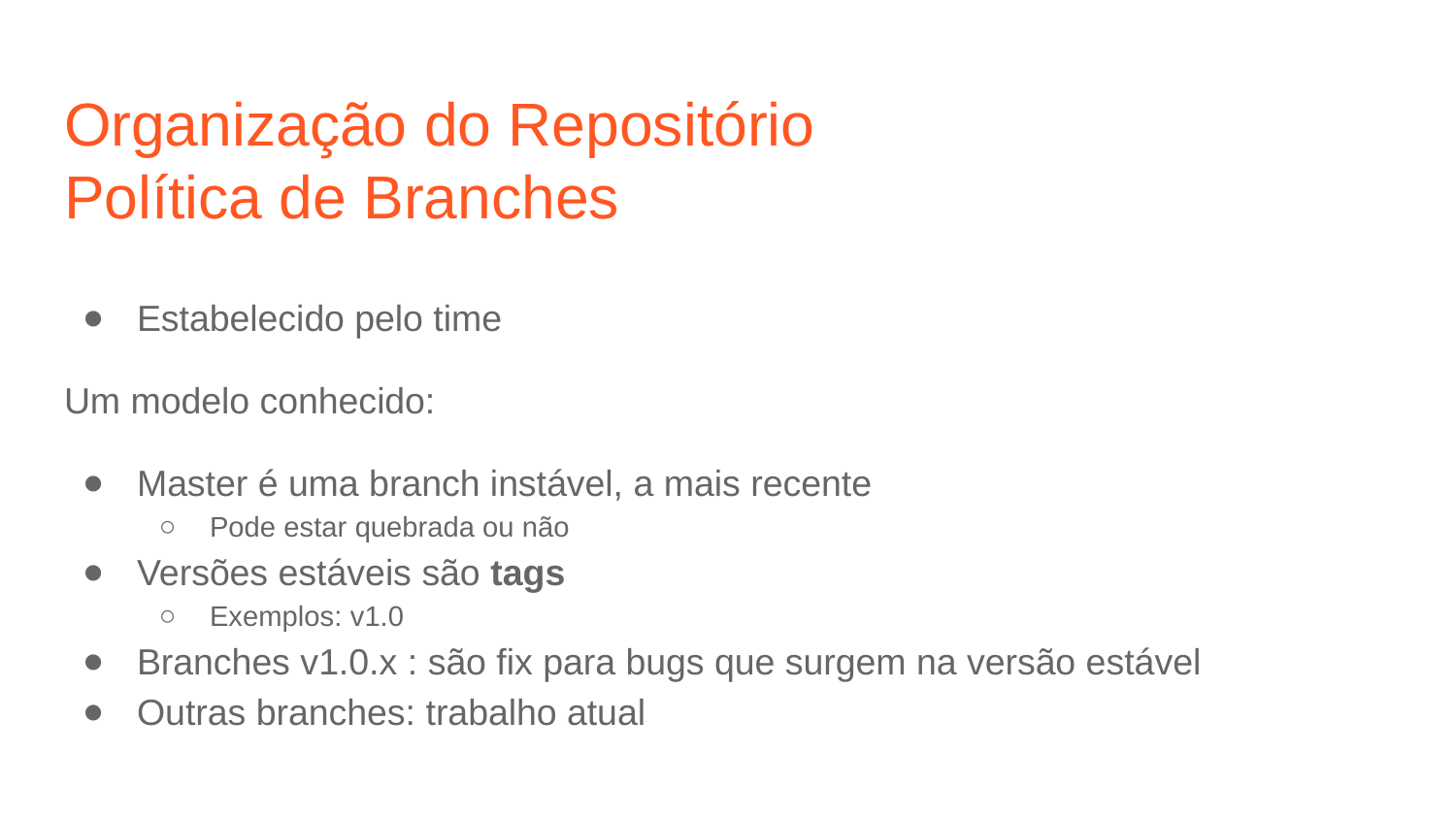

# Organização do Repositório
Política de Branches
Estabelecido pelo time
Um modelo conhecido:
Master é uma branch instável, a mais recente
Pode estar quebrada ou não
Versões estáveis são tags
Exemplos: v1.0
Branches v1.0.x : são fix para bugs que surgem na versão estável
Outras branches: trabalho atual